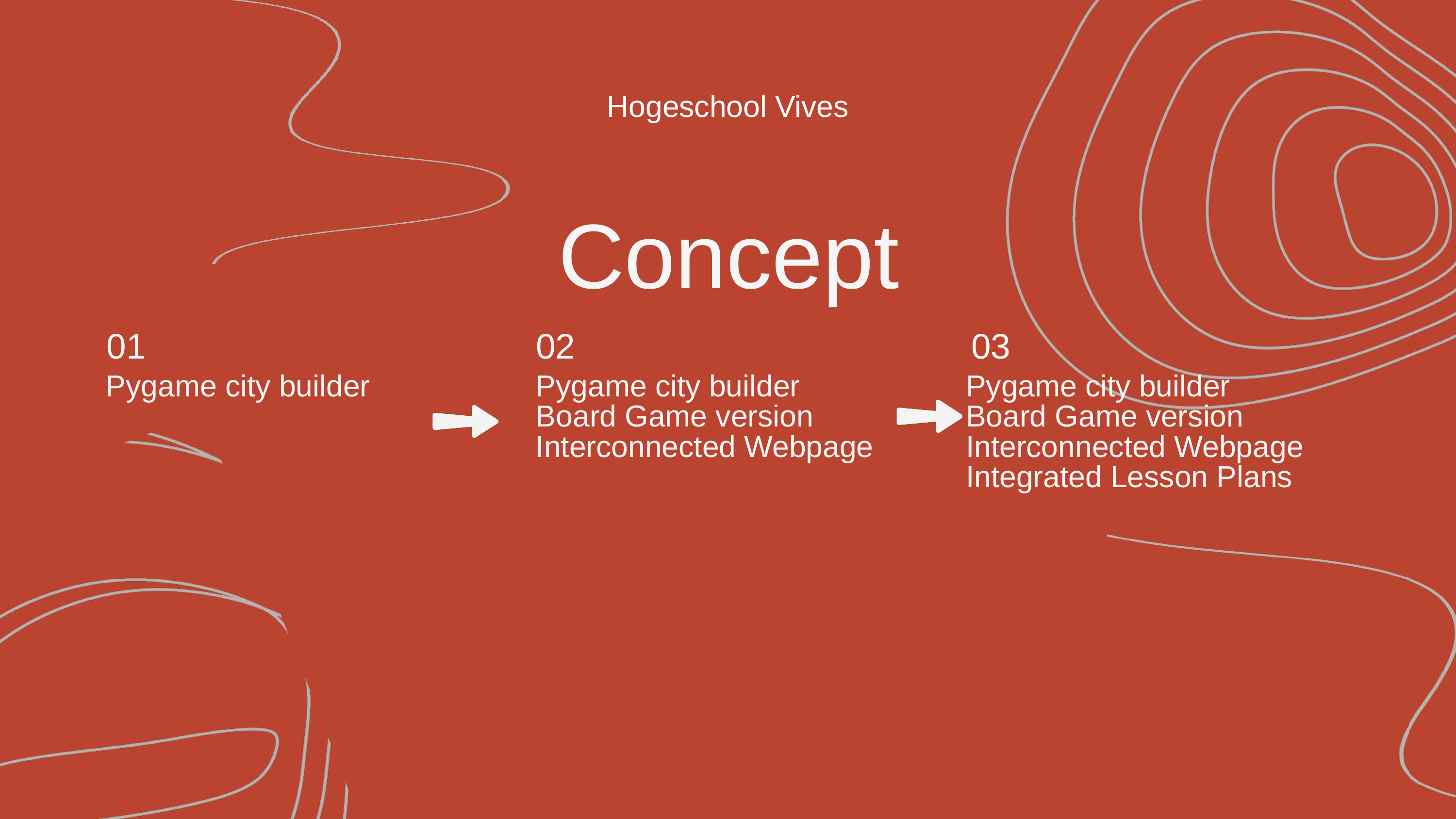

Hogeschool Vives
Concept
01
02
03
Pygame city builder
Pygame city builder
Board Game version
Interconnected Webpage
Pygame city builder
Board Game version
Interconnected Webpage
Integrated Lesson Plans